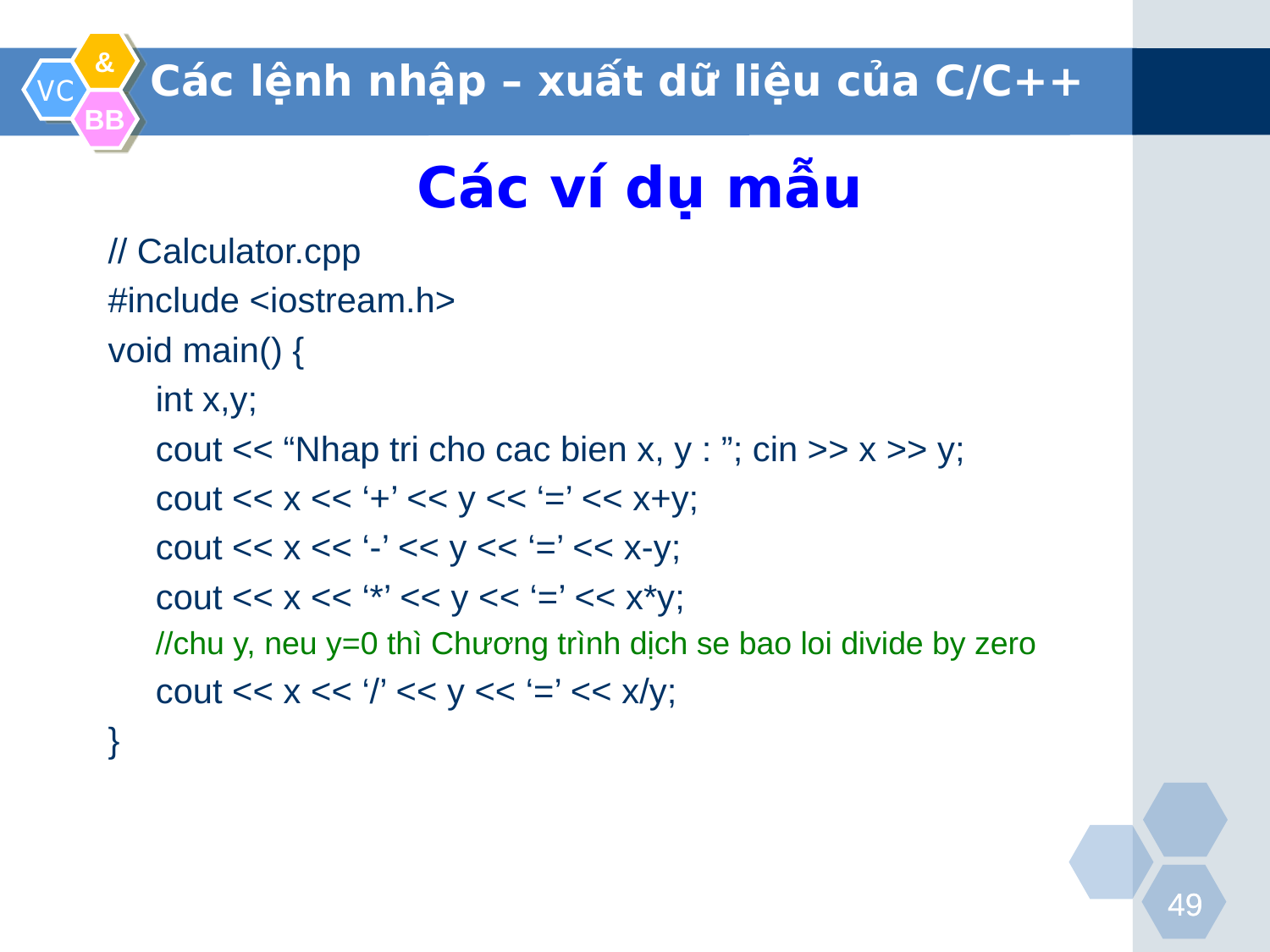

Các lệnh nhập – xuất dữ liệu của C/C++
Các ví dụ mẫu
// Calculator.cpp
#include <iostream.h>
void main() {
	int x,y;
	cout << “Nhap tri cho cac bien x, y : ”; cin >> x >> y;
	cout << x << ‘+’ << y << ‘=’ << x+y;
	cout << x << ‘-’ << y << ‘=’ << x-y;
	cout << x << ‘*’ << y << ‘=’ << x*y;
	//chu y, neu y=0 thì Chương trình dịch se bao loi divide by zero
	cout << x << ‘/’ << y << ‘=’ << x/y;
}